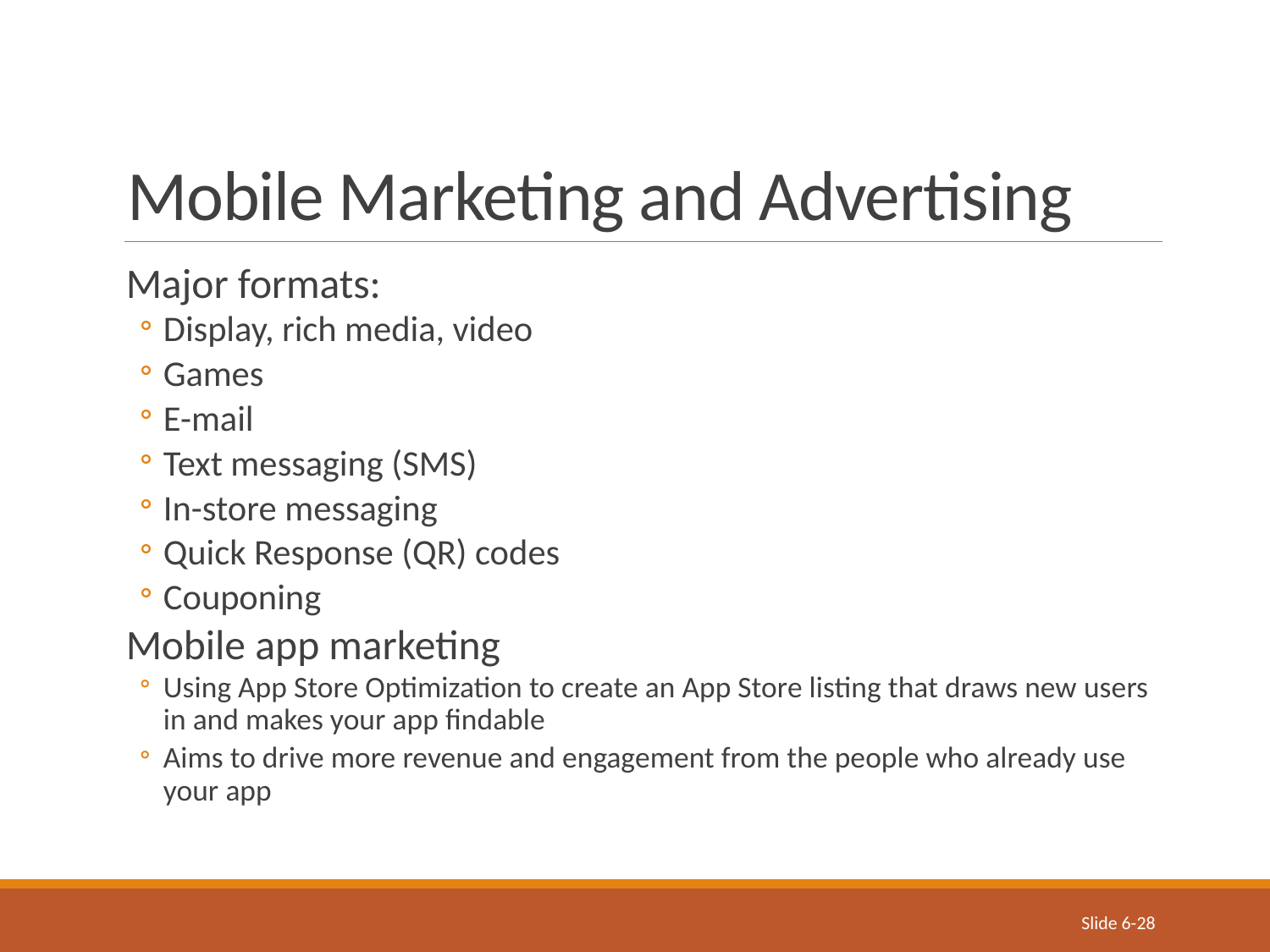

# Mobile Marketing and Advertising
Major formats:
Display, rich media, video
Games
E-mail
Text messaging (SMS)
In-store messaging
Quick Response (QR) codes
Couponing
Mobile app marketing
Using App Store Optimization to create an App Store listing that draws new users in and makes your app findable
Aims to drive more revenue and engagement from the people who already use your app
Slide 6-28